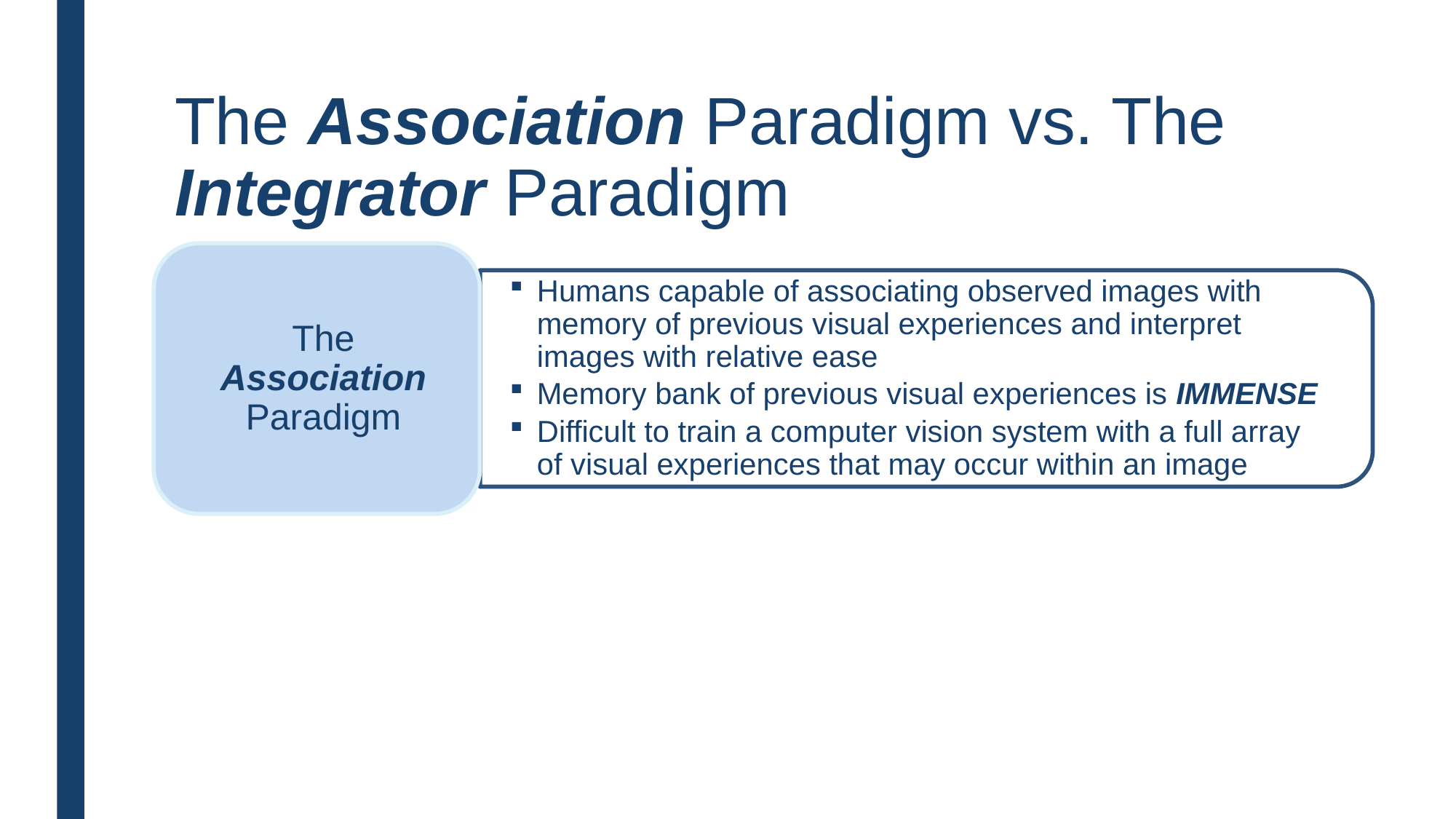

# The Association Paradigm vs. The 	Integrator Paradigm
Humans capable of associating observed images with memory of previous visual experiences and interpret images with relative ease
Memory bank of previous visual experiences is IMMENSE
Difficult to train a computer vision system with a full array of visual experiences that may occur within an image
The Association Paradigm